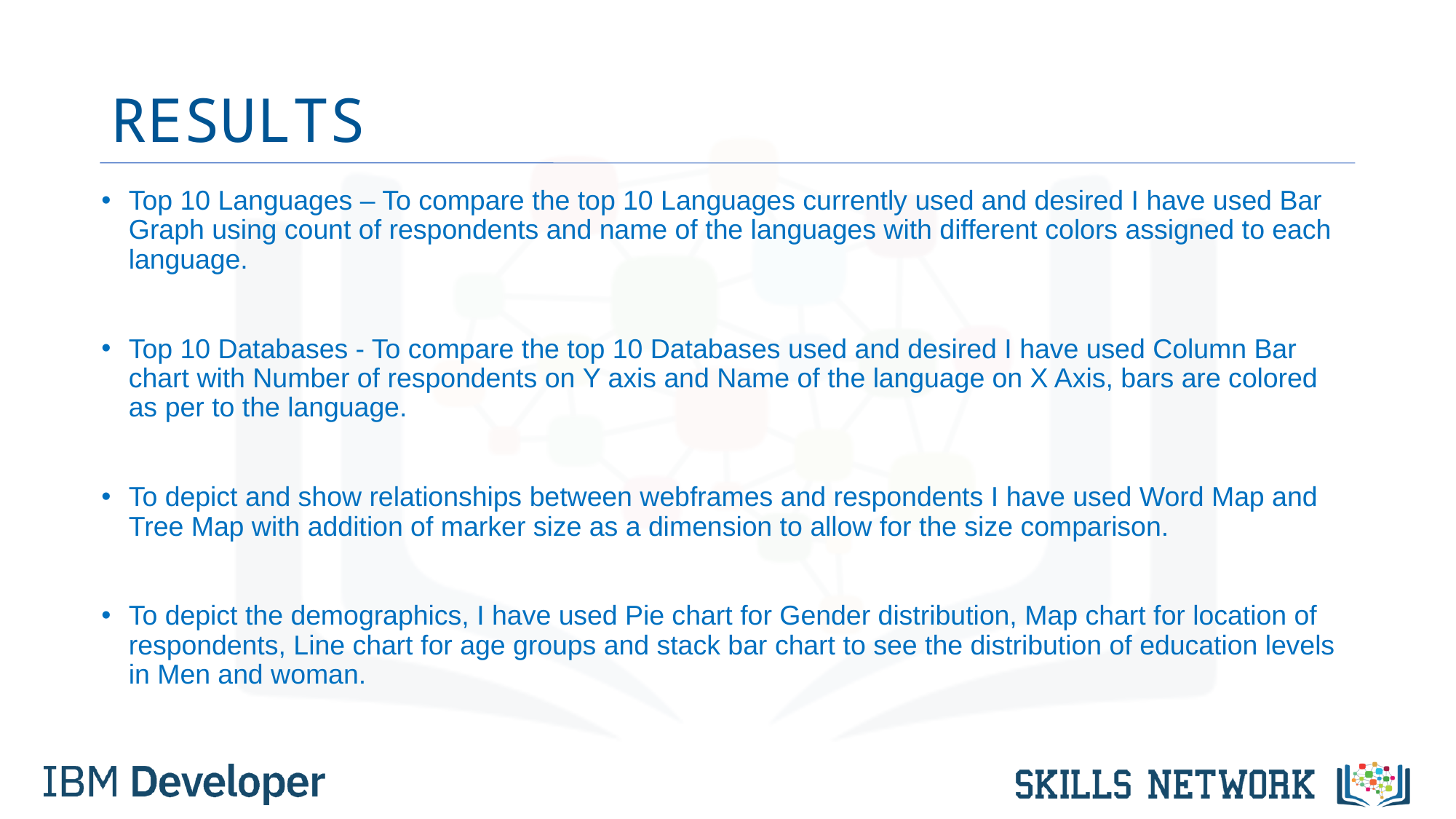

# RESULTS
Top 10 Languages – To compare the top 10 Languages currently used and desired I have used Bar Graph using count of respondents and name of the languages with different colors assigned to each language.

Top 10 Databases - To compare the top 10 Databases used and desired I have used Column Bar chart with Number of respondents on Y axis and Name of the language on X Axis, bars are colored as per to the language.

To depict and show relationships between webframes and respondents I have used Word Map and Tree Map with addition of marker size as a dimension to allow for the size comparison.

To depict the demographics, I have used Pie chart for Gender distribution, Map chart for location of respondents, Line chart for age groups and stack bar chart to see the distribution of education levels in Men and woman.